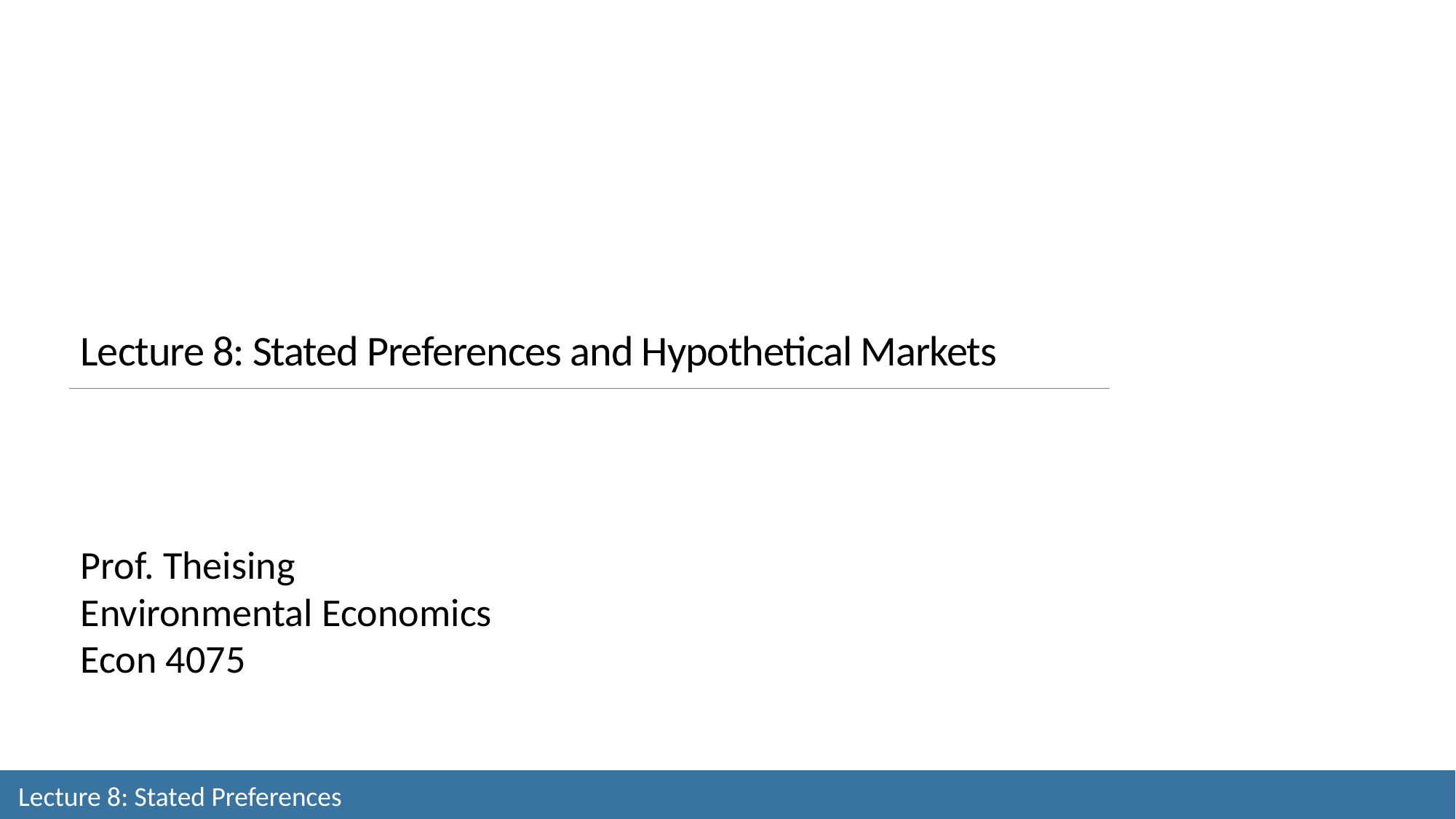

Lecture 8: Stated Preferences and Hypothetical Markets
Prof. Theising
Environmental Economics
Econ 4075